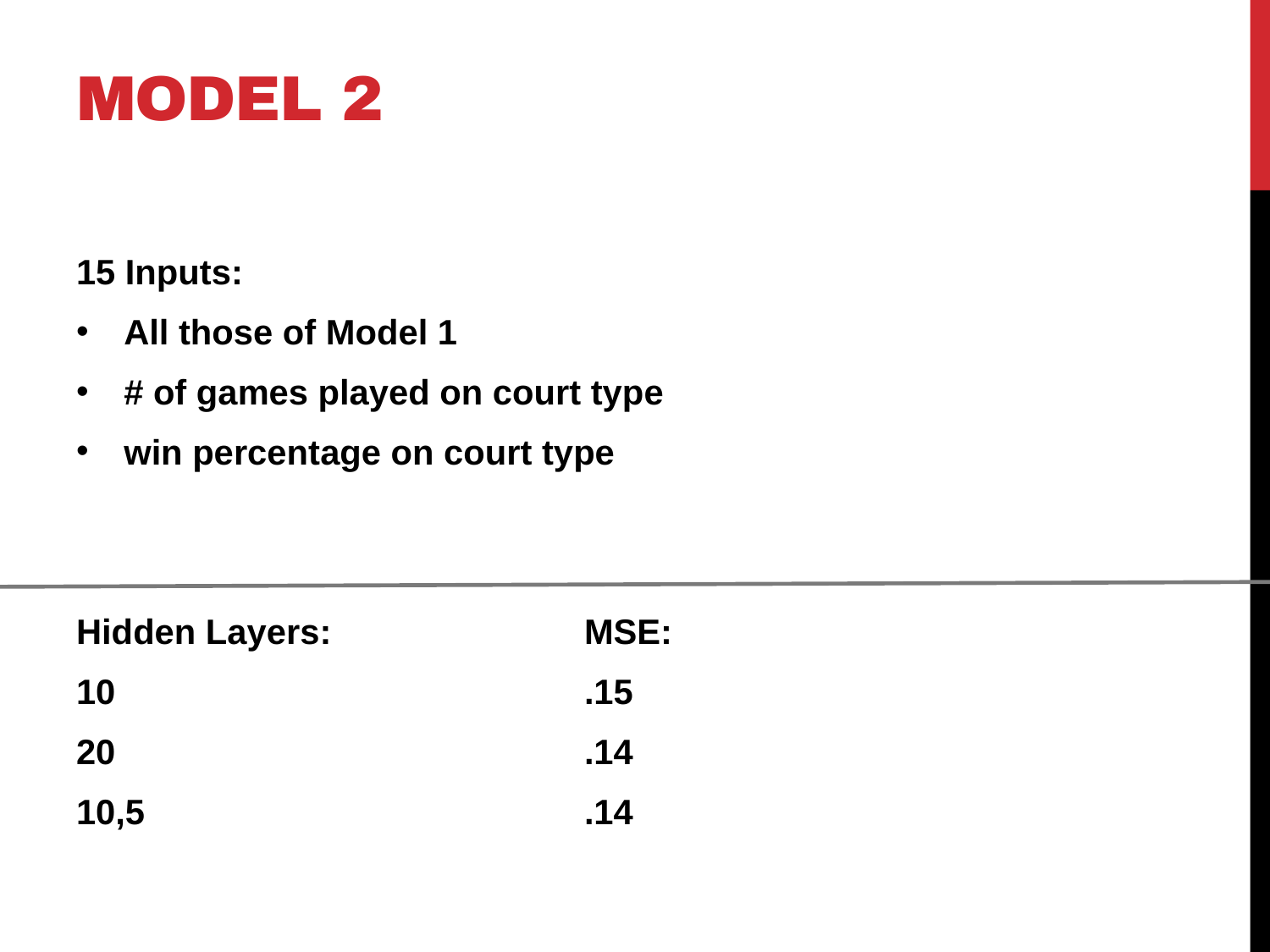

# Model 2
15 Inputs:
All those of Model 1
# of games played on court type
win percentage on court type

Hidden Layers:		MSE:
10				.15
20				.14
10,5				.14